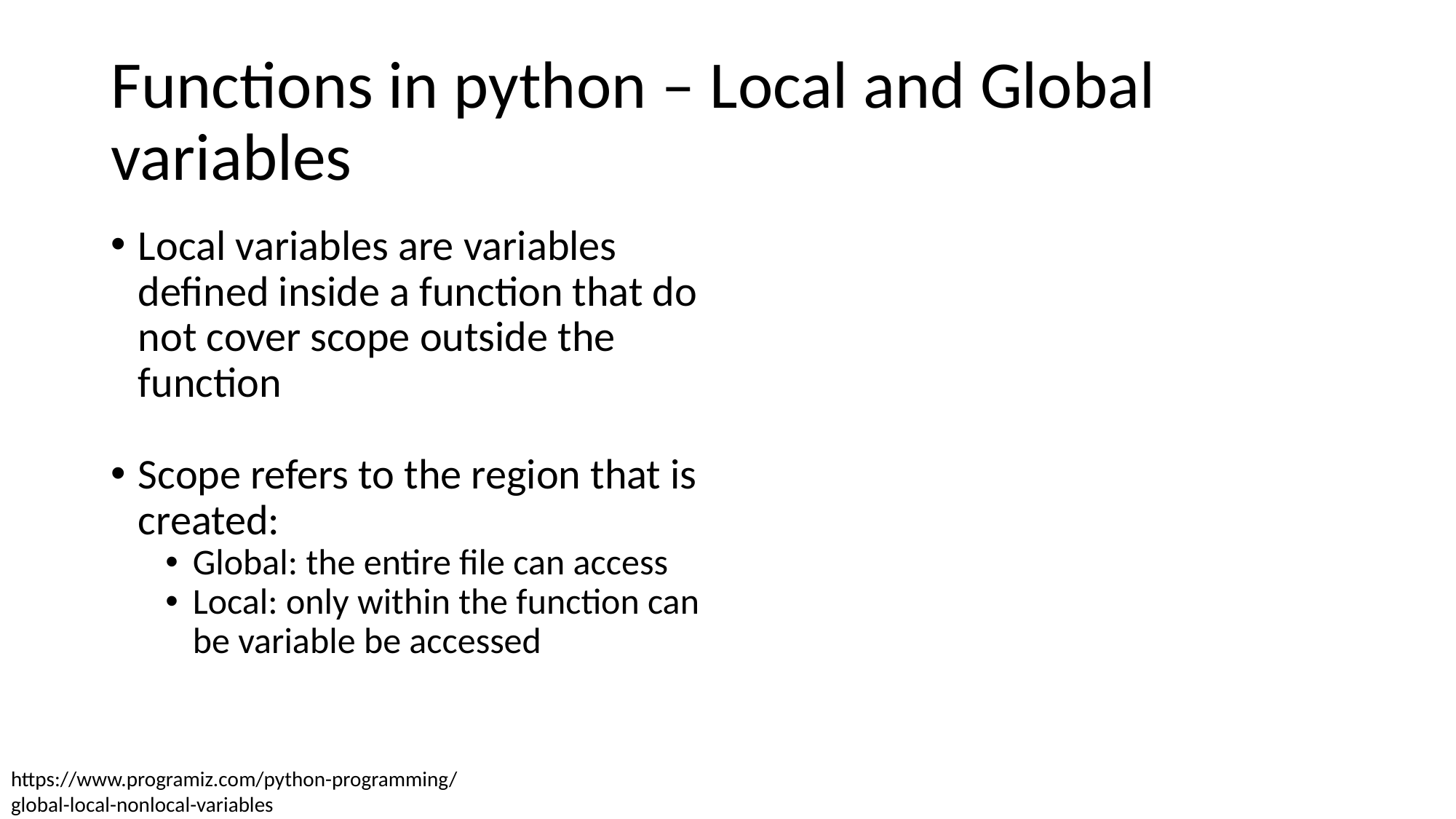

# Functions in python – Local and Global variables
Local variables are variables defined inside a function that do not cover scope outside the function

Scope refers to the region that is created:
Global: the entire file can access
Local: only within the function can be variable be accessed
https://www.programiz.com/python-programming/global-local-nonlocal-variables